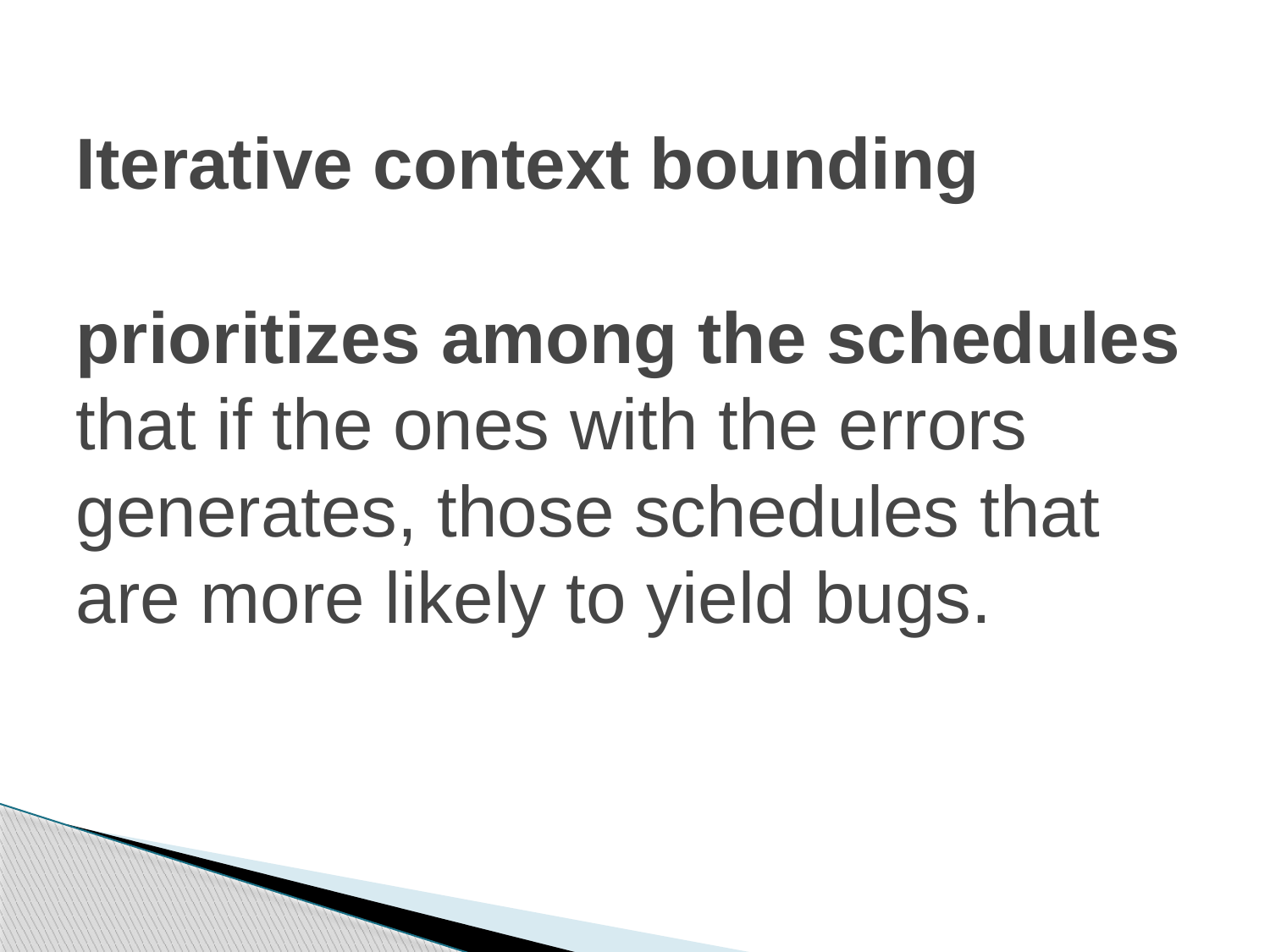

# Iterative context bounding prioritizes among the schedules that if the ones with the errors generates, those schedules that are more likely to yield bugs.